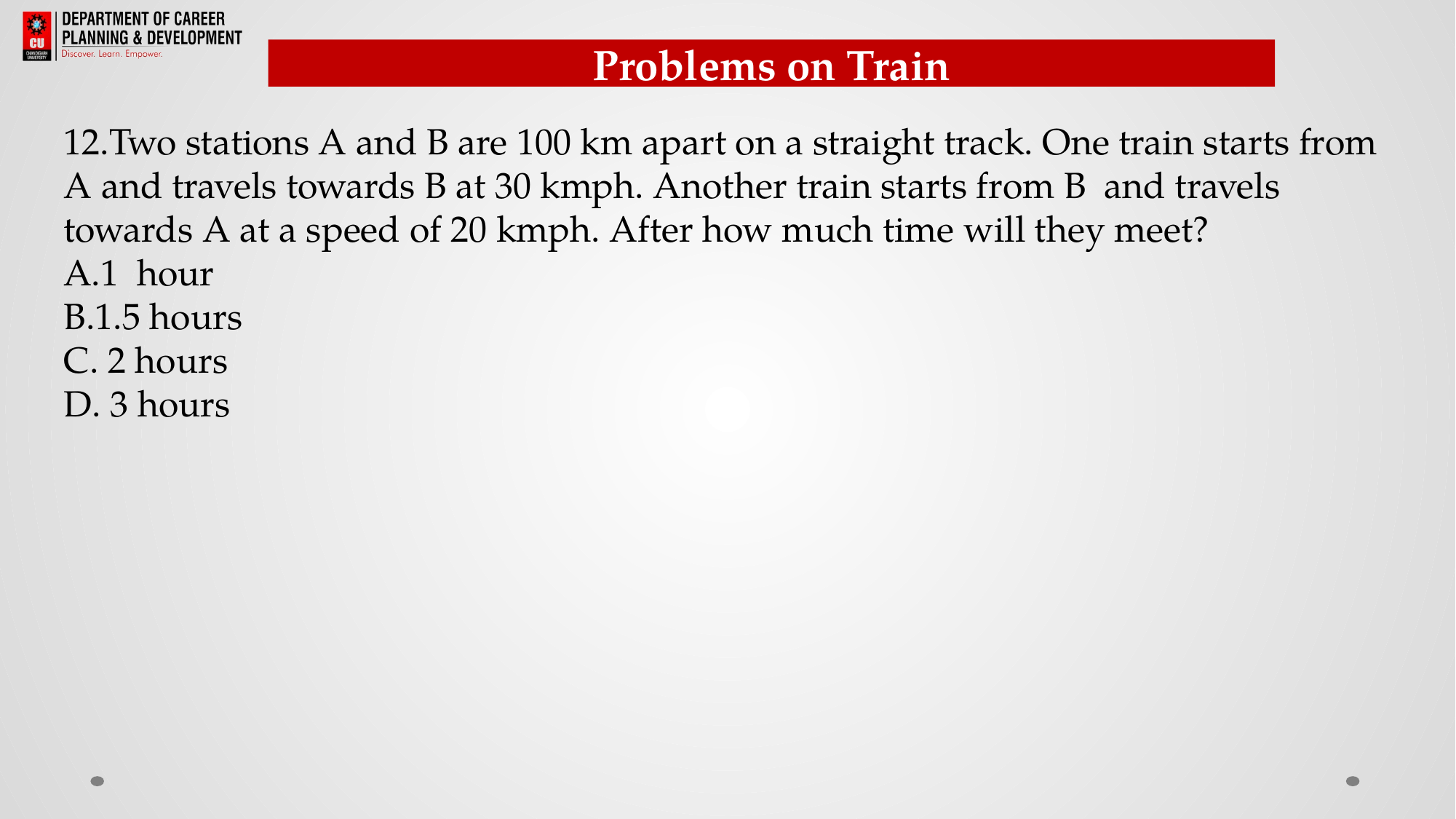

Problems on Train
12.Two stations A and B are 100 km apart on a straight track. One train starts from A and travels towards B at 30 kmph. Another train starts from B  and travels towards A at a speed of 20 kmph. After how much time will they meet?
A.1  hour
B.1.5 hours
C. 2 hours
D. 3 hours